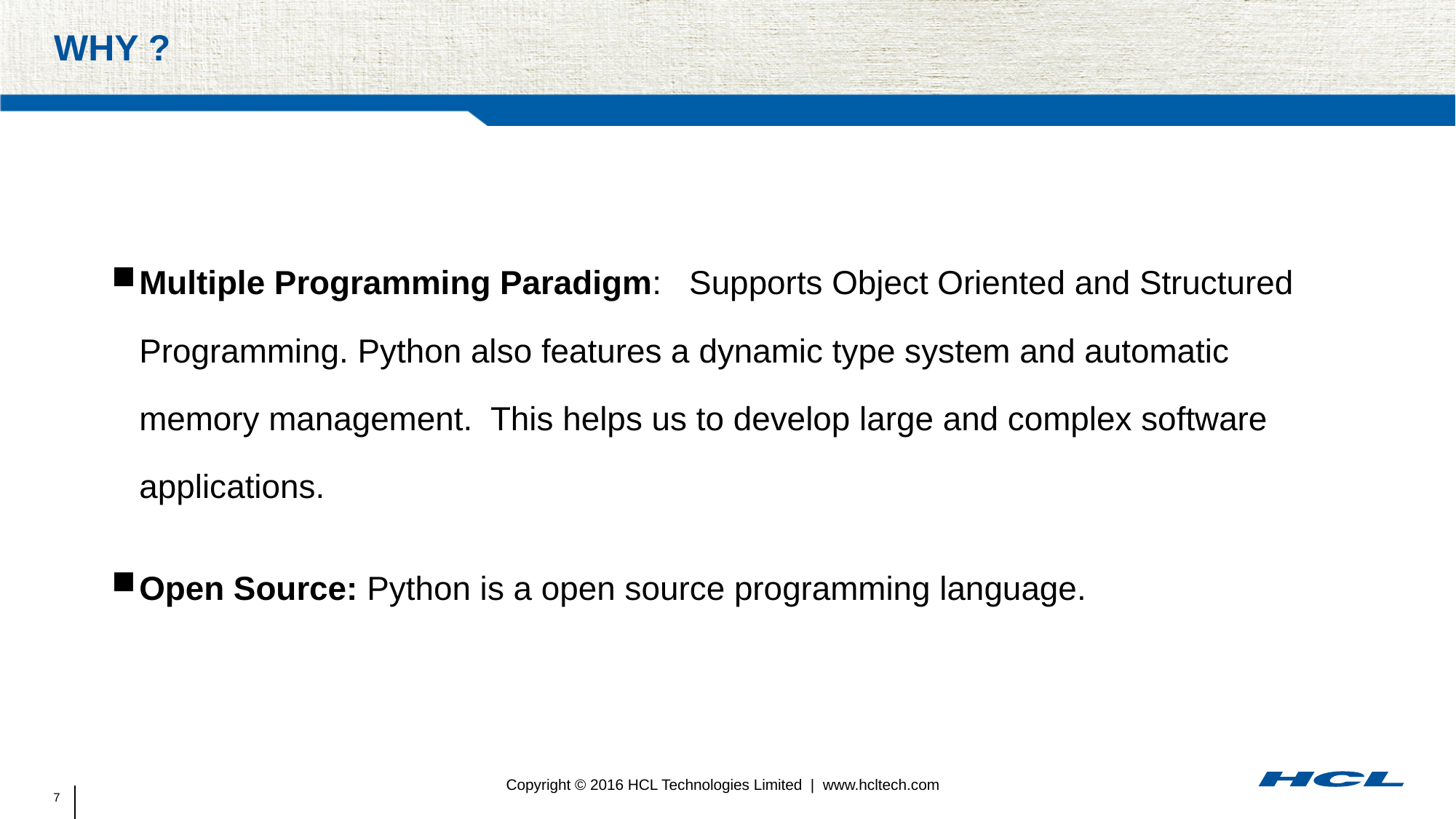

# Why ?
Multiple Programming Paradigm:   Supports Object Oriented and Structured Programming. Python also features a dynamic type system and automatic memory management.  This helps us to develop large and complex software applications.
Open Source: Python is a open source programming language.